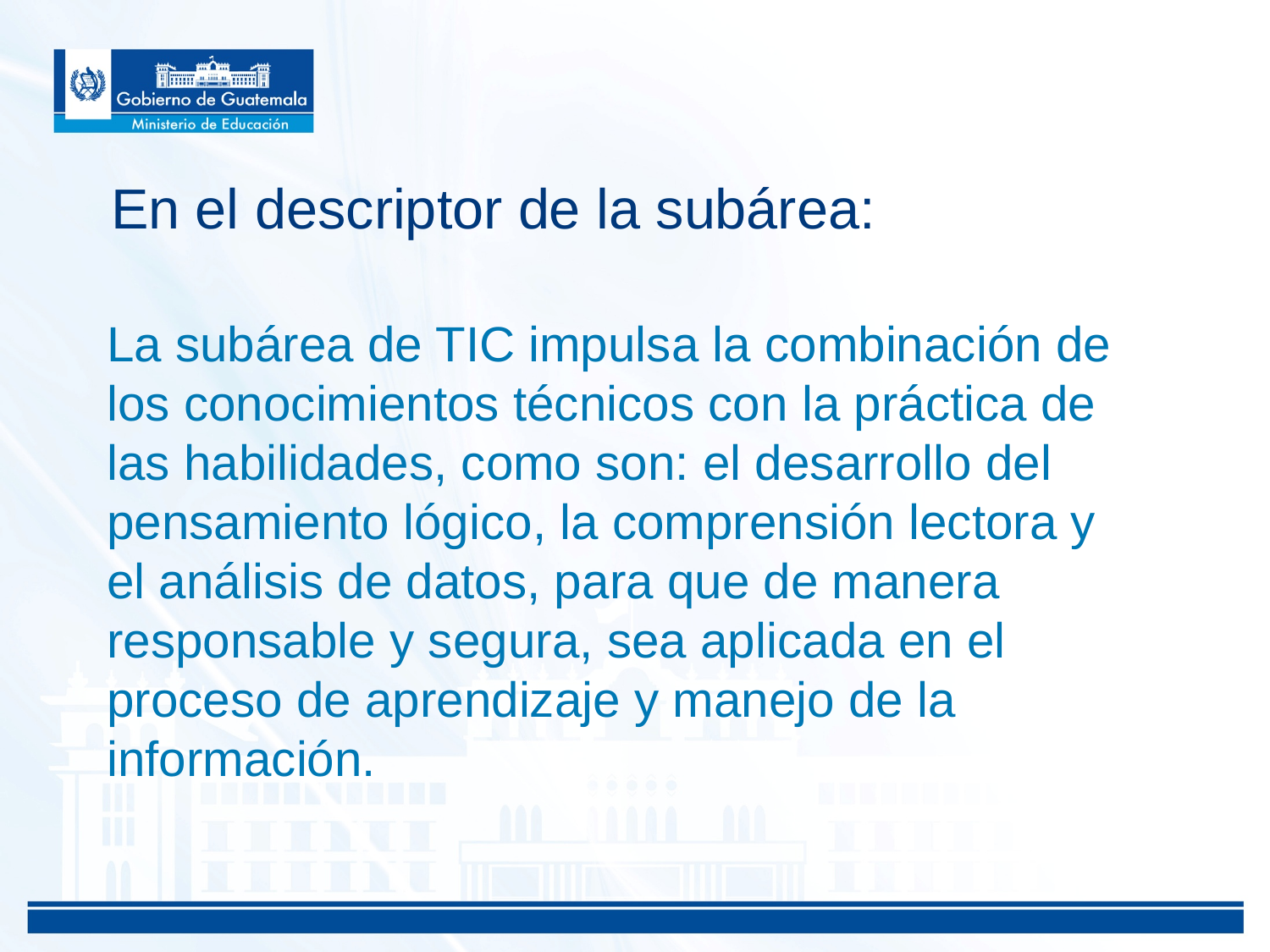

En el descriptor de la subárea:
La subárea de TIC impulsa la combinación de los conocimientos técnicos con la práctica de las habilidades, como son: el desarrollo del pensamiento lógico, la comprensión lectora y el análisis de datos, para que de manera responsable y segura, sea aplicada en el proceso de aprendizaje y manejo de la información.